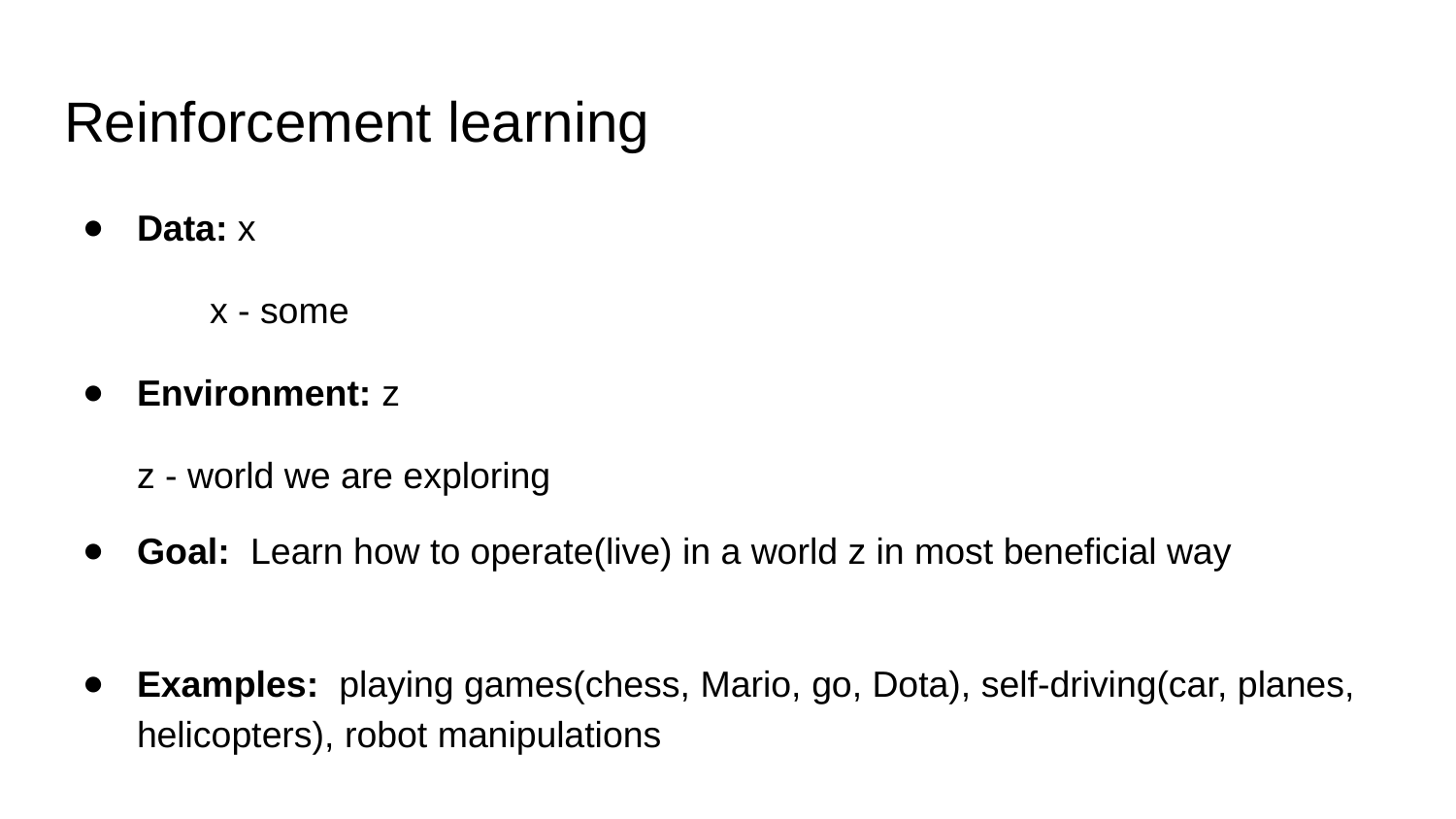

# Reinforcement learning
Data: x
	x - some
Environment: z
z - world we are exploring
Goal:  Learn how to operate(live) in a world z in most beneficial way

Examples:  playing games(chess, Mario, go, Dota), self-driving(car, planes, helicopters), robot manipulations